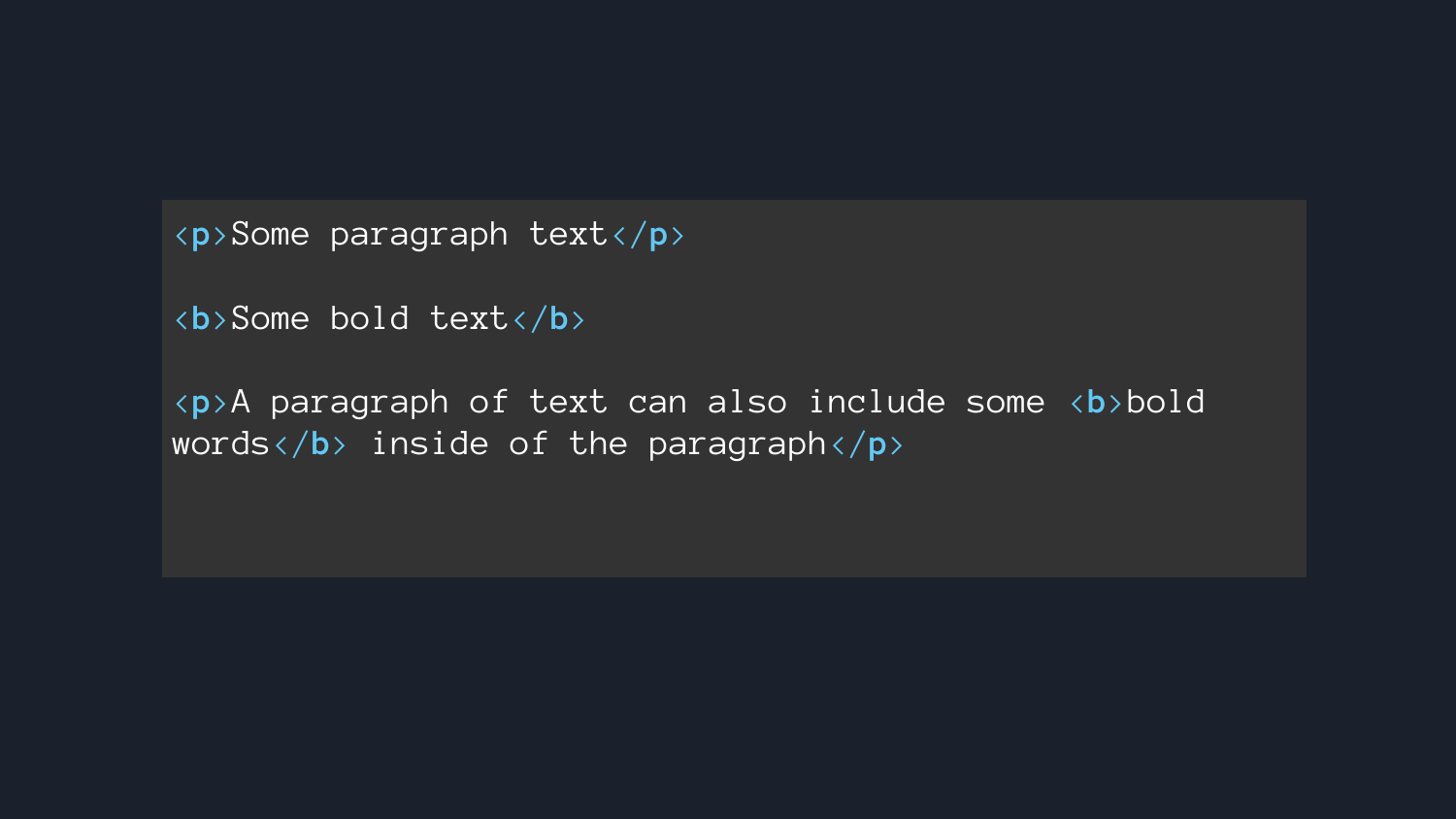

| <p>Some paragraph text</p> <b>Some bold text</b> <p>A paragraph of text can also include some <b>bold words</b> inside of the paragraph</p> |
| --- |